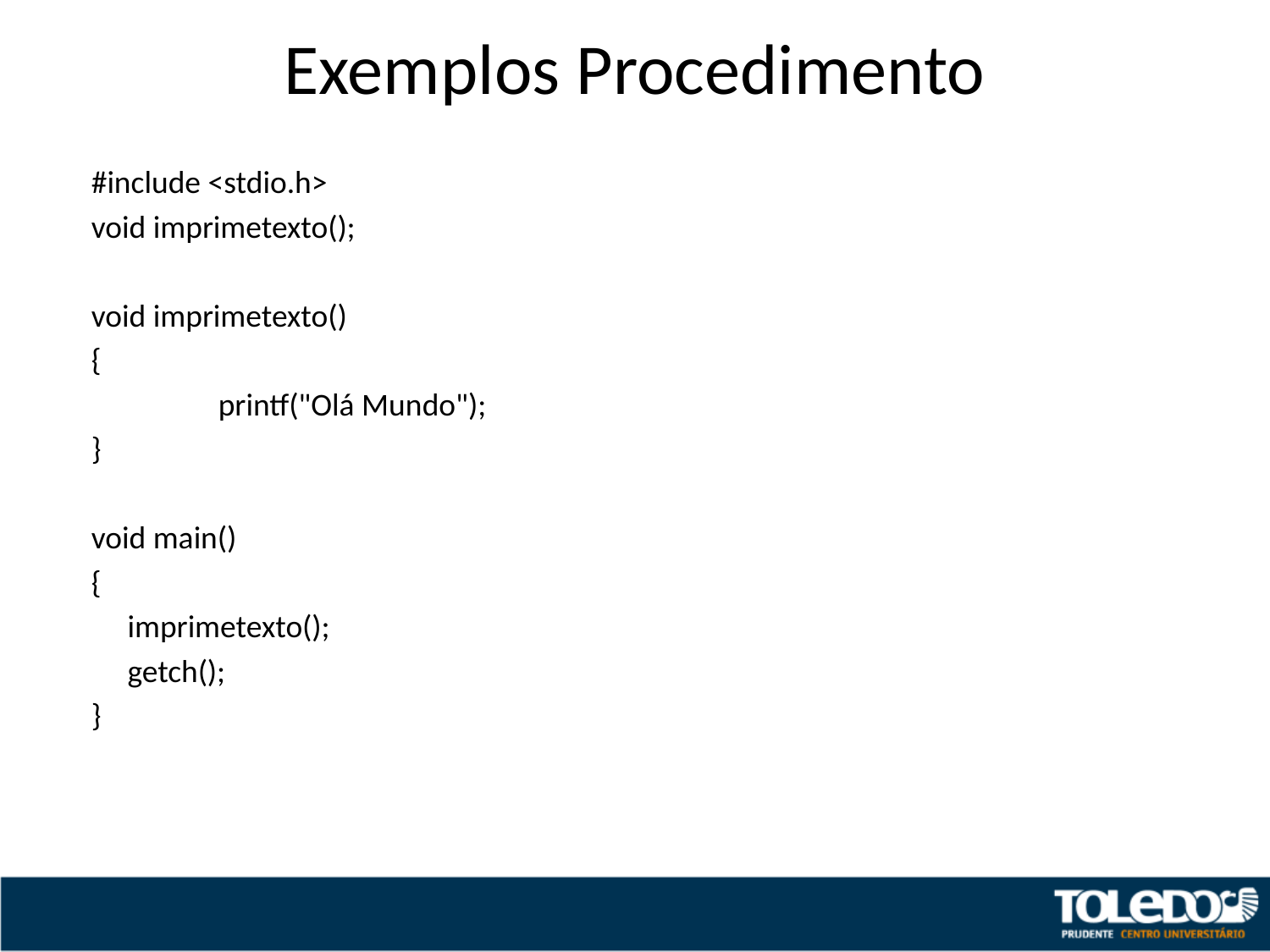

# Exemplos Procedimento
#include <stdio.h>
void imprimetexto();

void imprimetexto()
{
	printf("Olá Mundo");
}

void main()
{
     imprimetexto();
     getch();
}